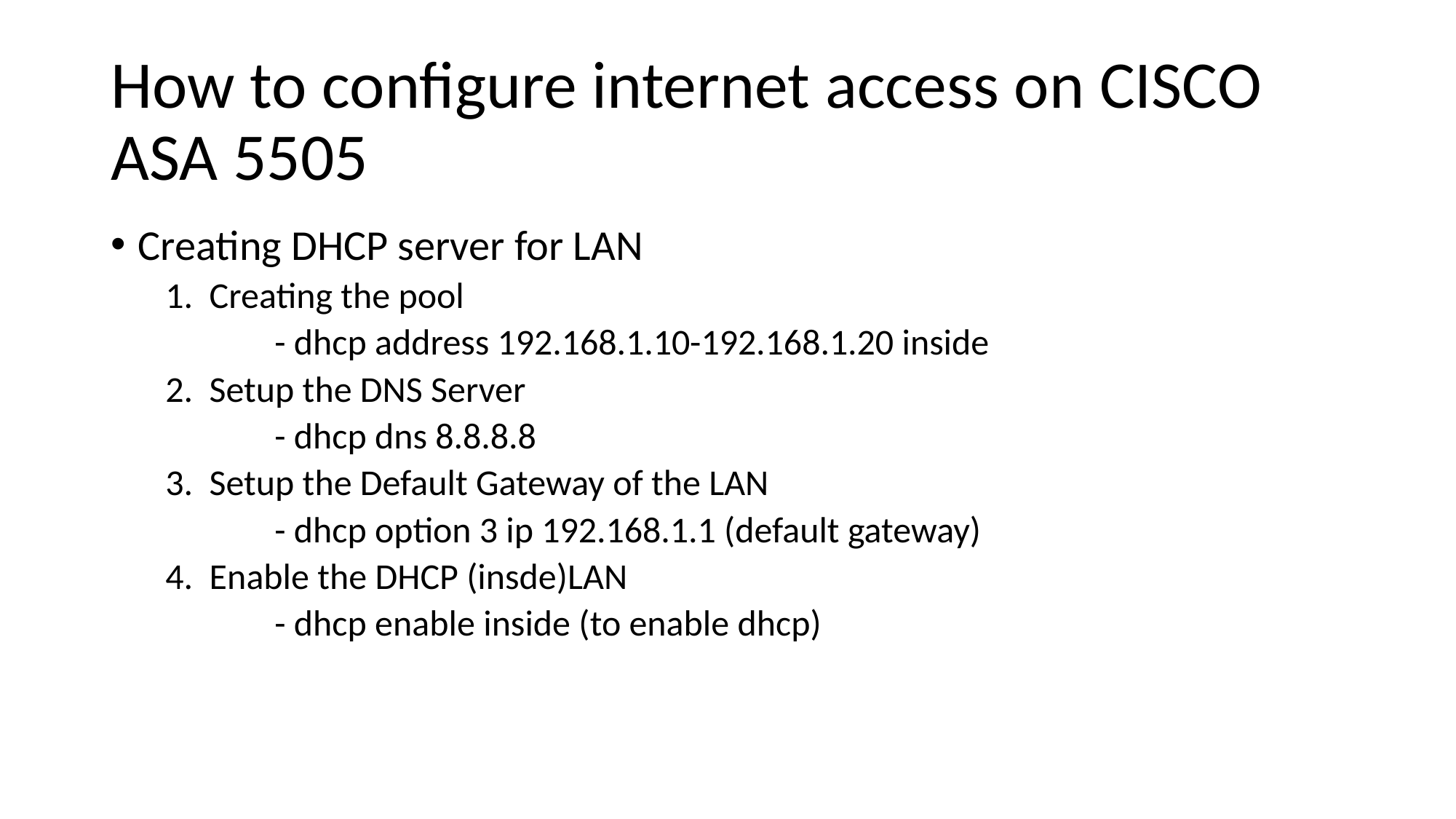

# How to configure internet access on CISCO ASA 5505
Creating DHCP server for LAN
1.  Creating the pool
	- dhcp address 192.168.1.10-192.168.1.20 inside
2.  Setup the DNS Server
	- dhcp dns 8.8.8.8
3.  Setup the Default Gateway of the LAN
	- dhcp option 3 ip 192.168.1.1 (default gateway)
4.  Enable the DHCP (insde)LAN
	- dhcp enable inside (to enable dhcp)